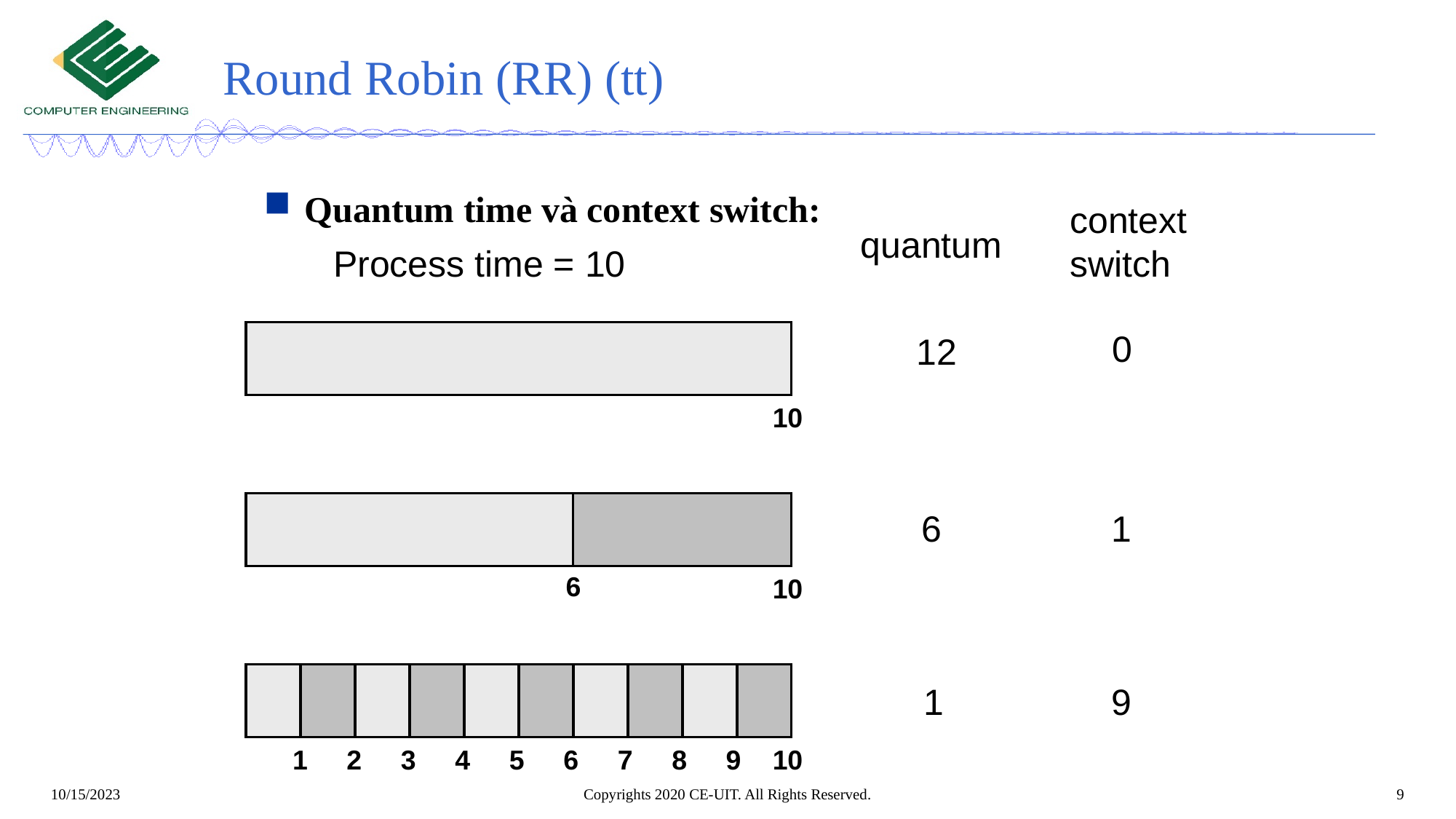

# Round Robin (RR) (tt)
Quantum time và context switch:

context
switch
quantum
Process time = 10
0

12

10

6
1
6
10

1
9
1
2
3
4
5
6
7
8
9
10
Copyrights 2020 CE-UIT. All Rights Reserved.
9
10/15/2023